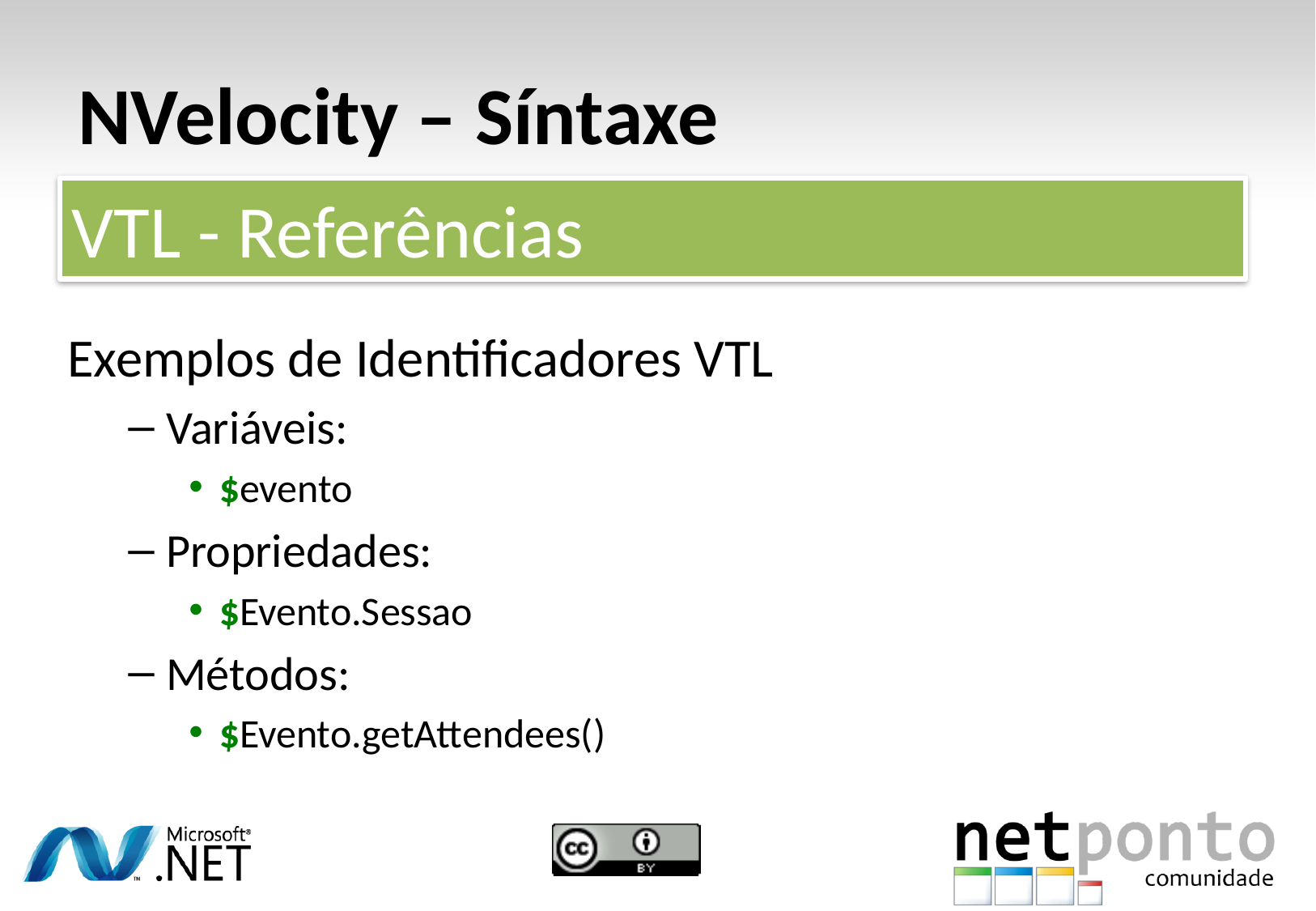

# NVelocity – Síntaxe
VTL - Referências
Exemplos de Identificadores VTL
Variáveis:
$evento
Propriedades:
$Evento.Sessao
Métodos:
$Evento.getAttendees()